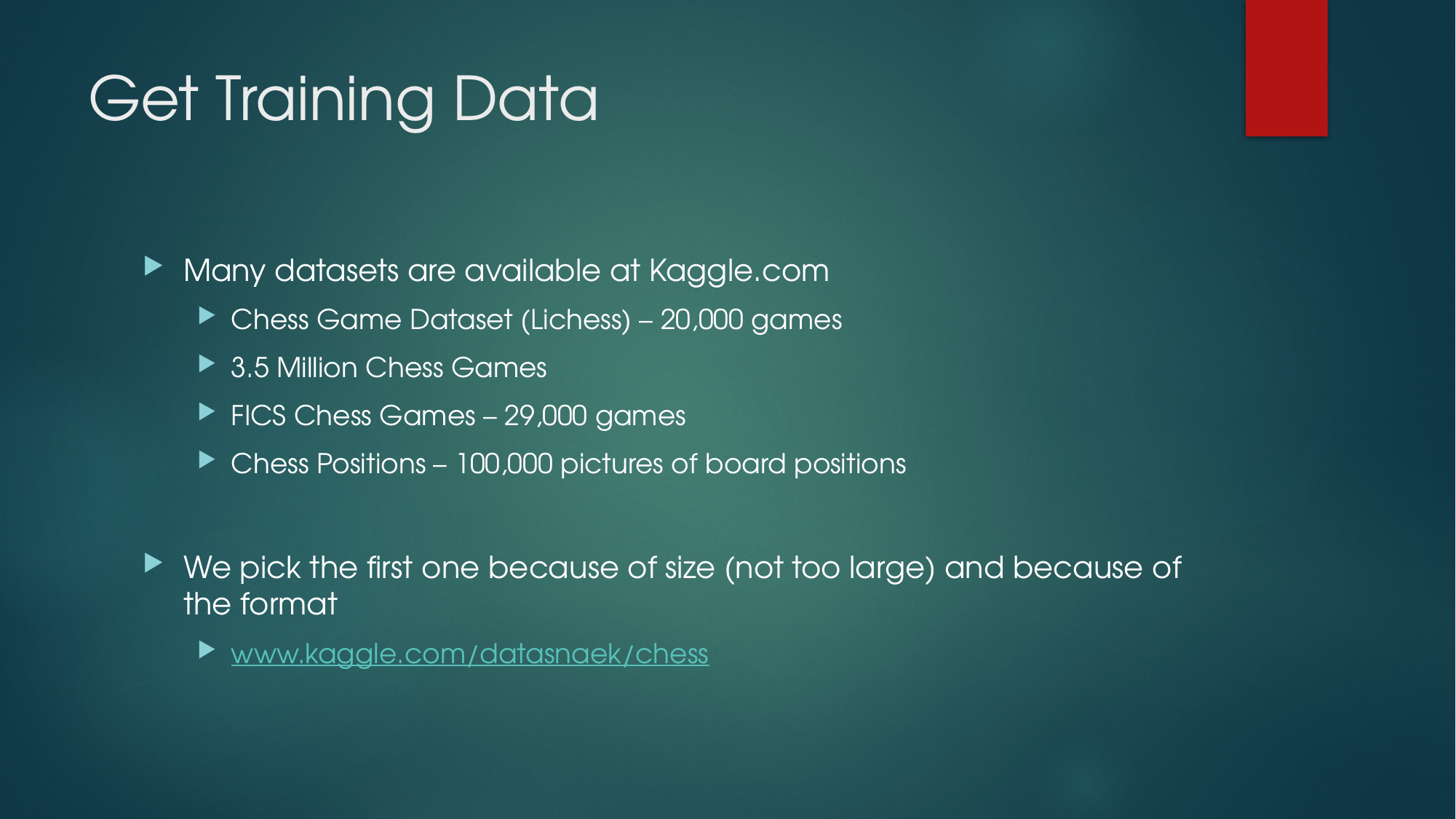

# Get Training Data
Many datasets are available at Kaggle.com
Chess Game Dataset (Lichess) – 20,000 games
3.5 Million Chess Games
FICS Chess Games – 29,000 games
Chess Positions – 100,000 pictures of board positions

We pick the first one because of size (not too large) and because of the format
www.kaggle.com/datasnaek/chess